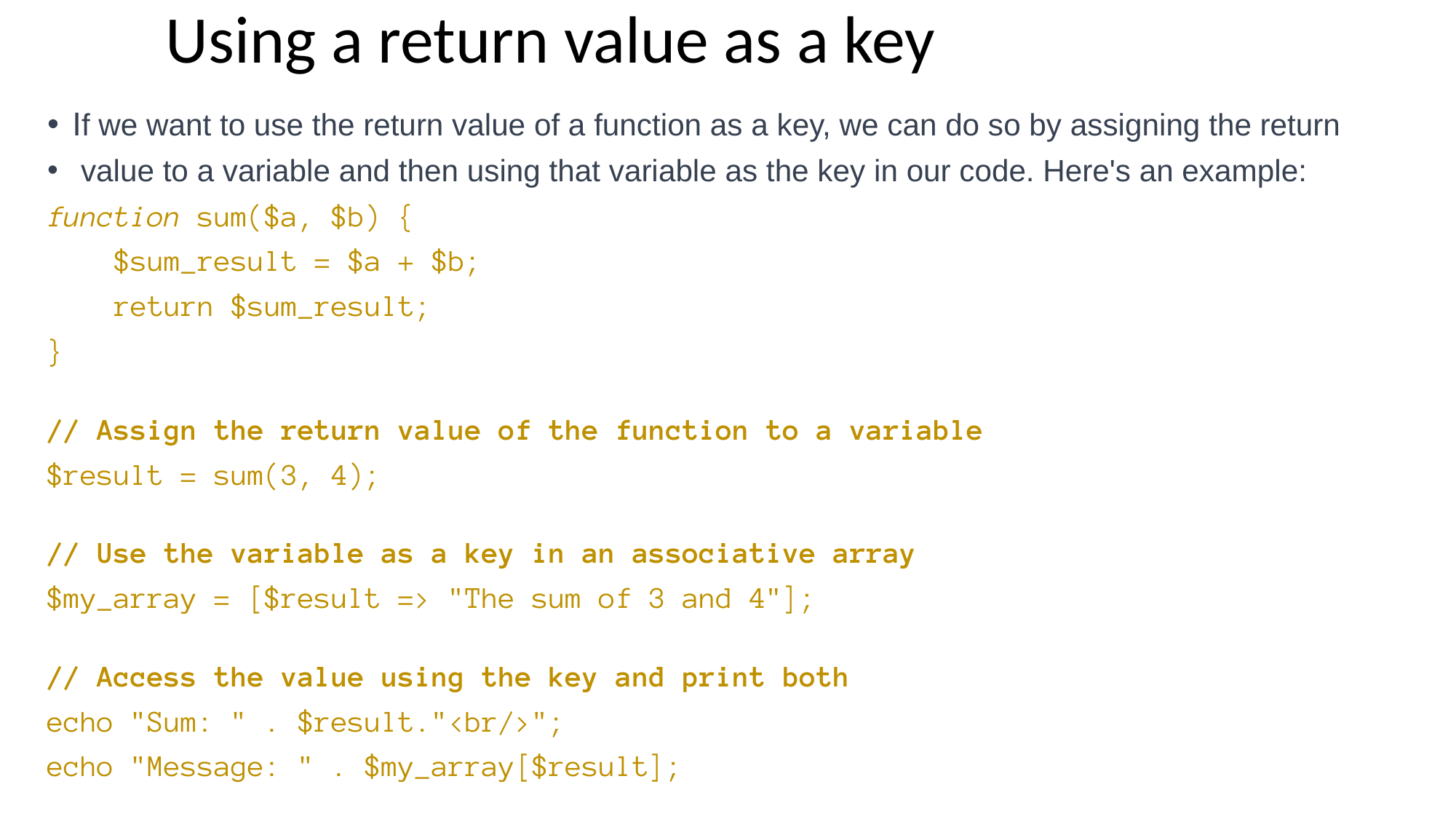

# Using a return value as a key
If we want to use the return value of a function as a key, we can do so by assigning the return
 value to a variable and then using that variable as the key in our code. Here's an example:
function sum($a, $b) {
    $sum_result = $a + $b;
    return $sum_result;
}
// Assign the return value of the function to a variable
$result = sum(3, 4);
// Use the variable as a key in an associative array
$my_array = [$result => "The sum of 3 and 4"];
// Access the value using the key and print both
echo "Sum: " . $result."<br/>";
echo "Message: " . $my_array[$result];